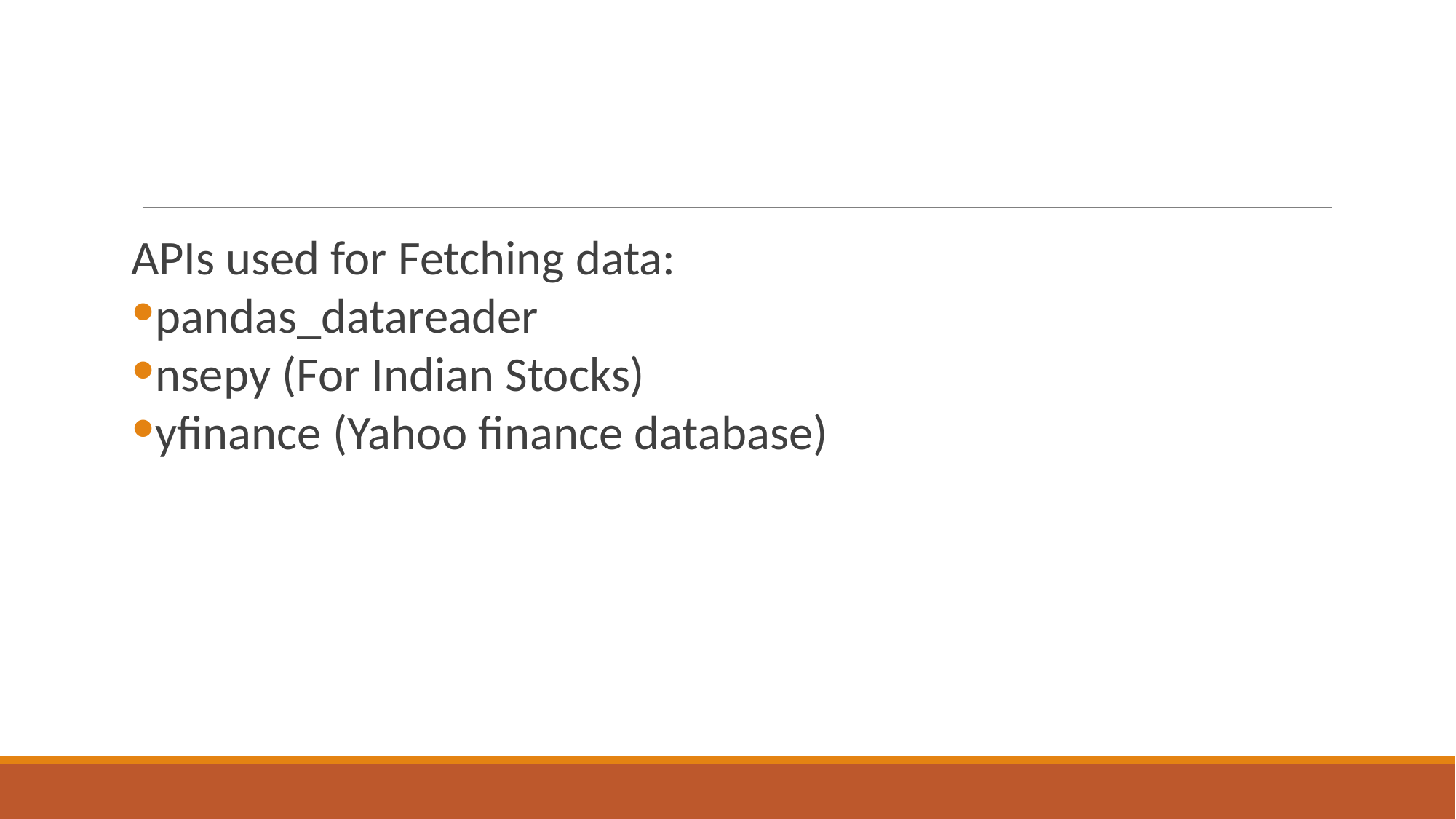

APIs used for Fetching data:
pandas_datareader
nsepy (For Indian Stocks)
yfinance (Yahoo finance database)